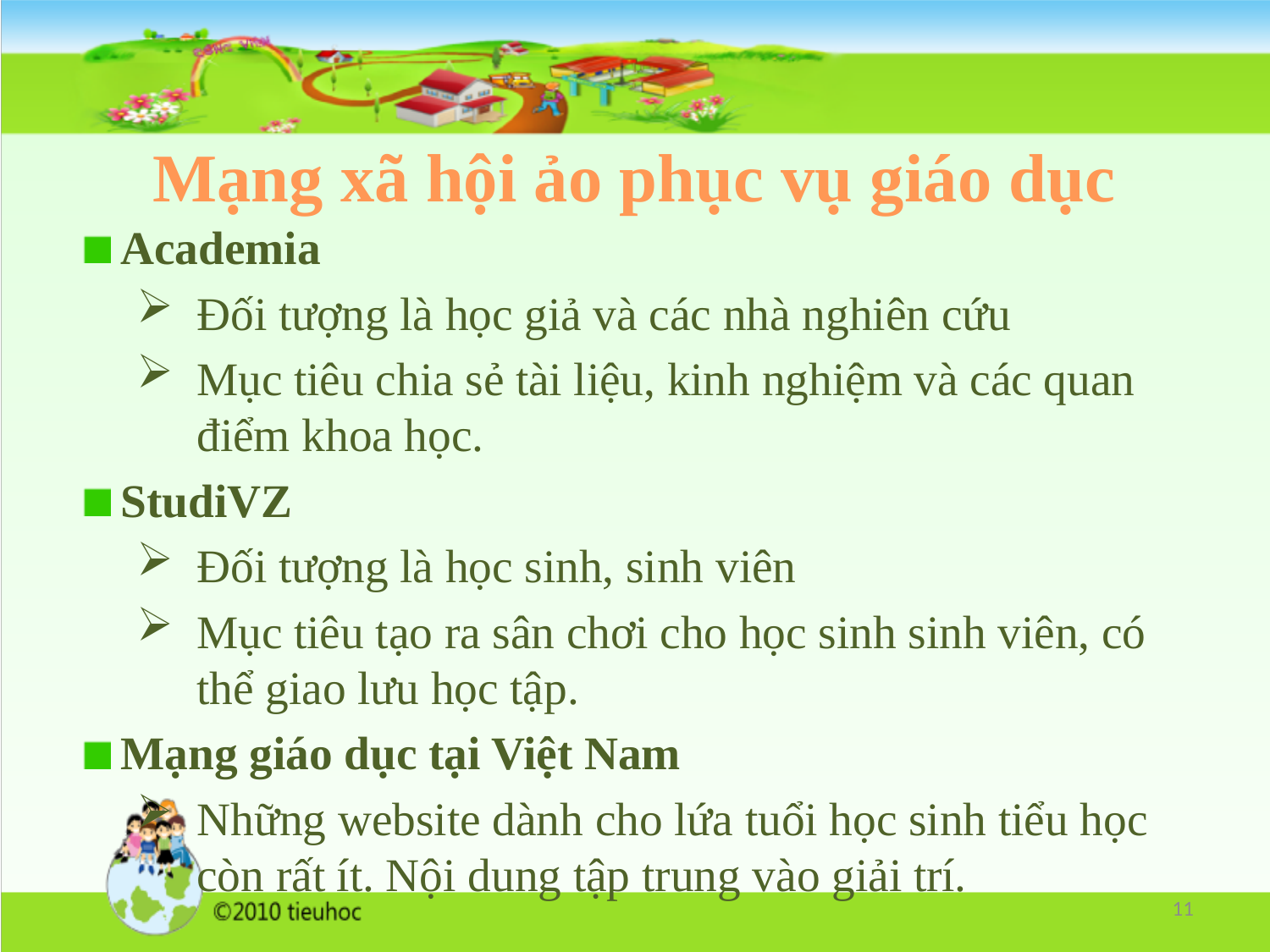

# Mạng xã hội ảo phục vụ giáo dục
 Academia
Đối tượng là học giả và các nhà nghiên cứu
Mục tiêu chia sẻ tài liệu, kinh nghiệm và các quan điểm khoa học.
 StudiVZ
Đối tượng là học sinh, sinh viên
Mục tiêu tạo ra sân chơi cho học sinh sinh viên, có thể giao lưu học tập.
 Mạng giáo dục tại Việt Nam
Những website dành cho lứa tuổi học sinh tiểu học còn rất ít. Nội dung tập trung vào giải trí.

11